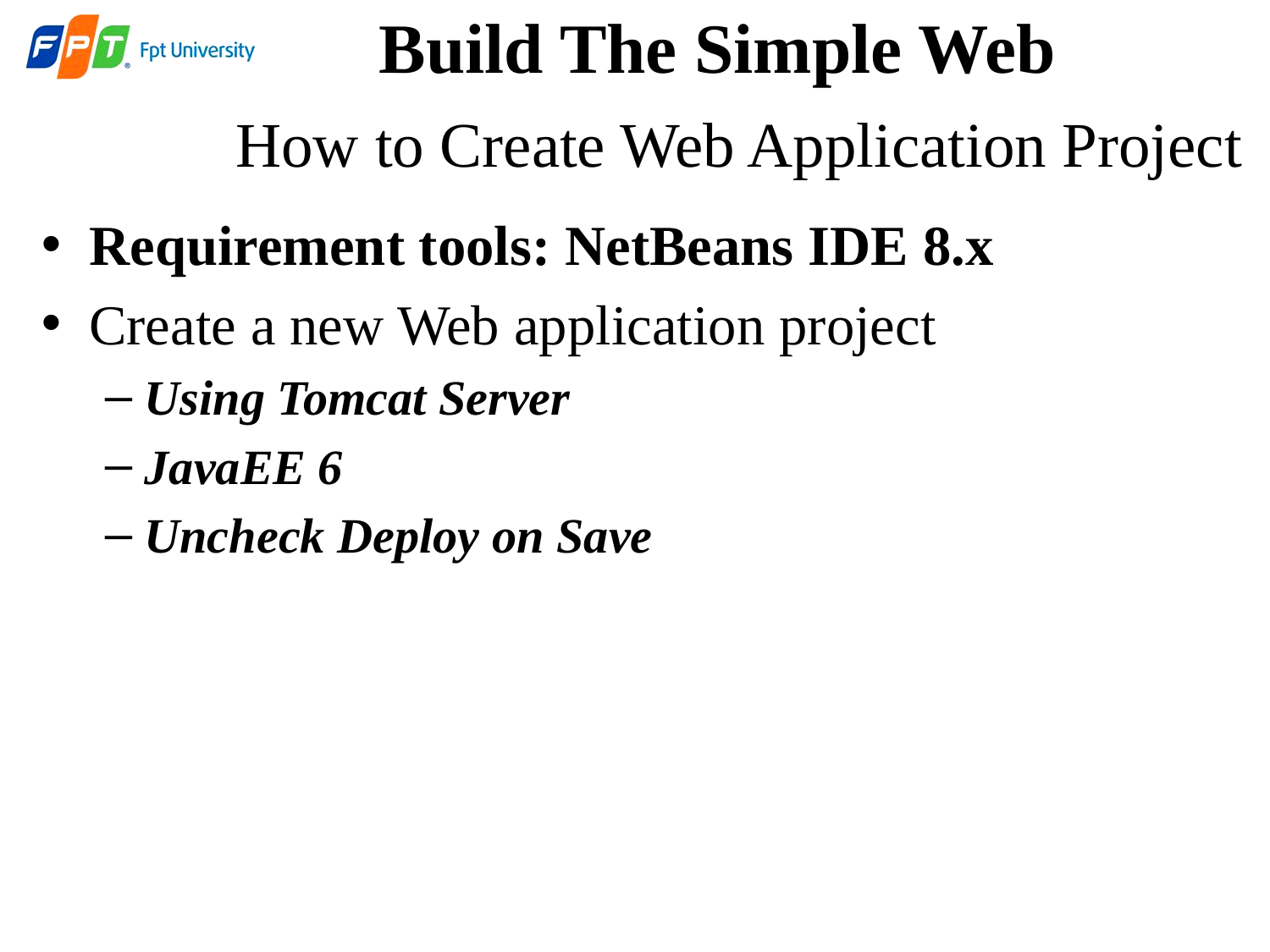

Build The Simple Web
 How to Create Web Application Project
Requirement tools: NetBeans IDE 8.x
Create a new Web application project
Using Tomcat Server
JavaEE 6
Uncheck Deploy on Save